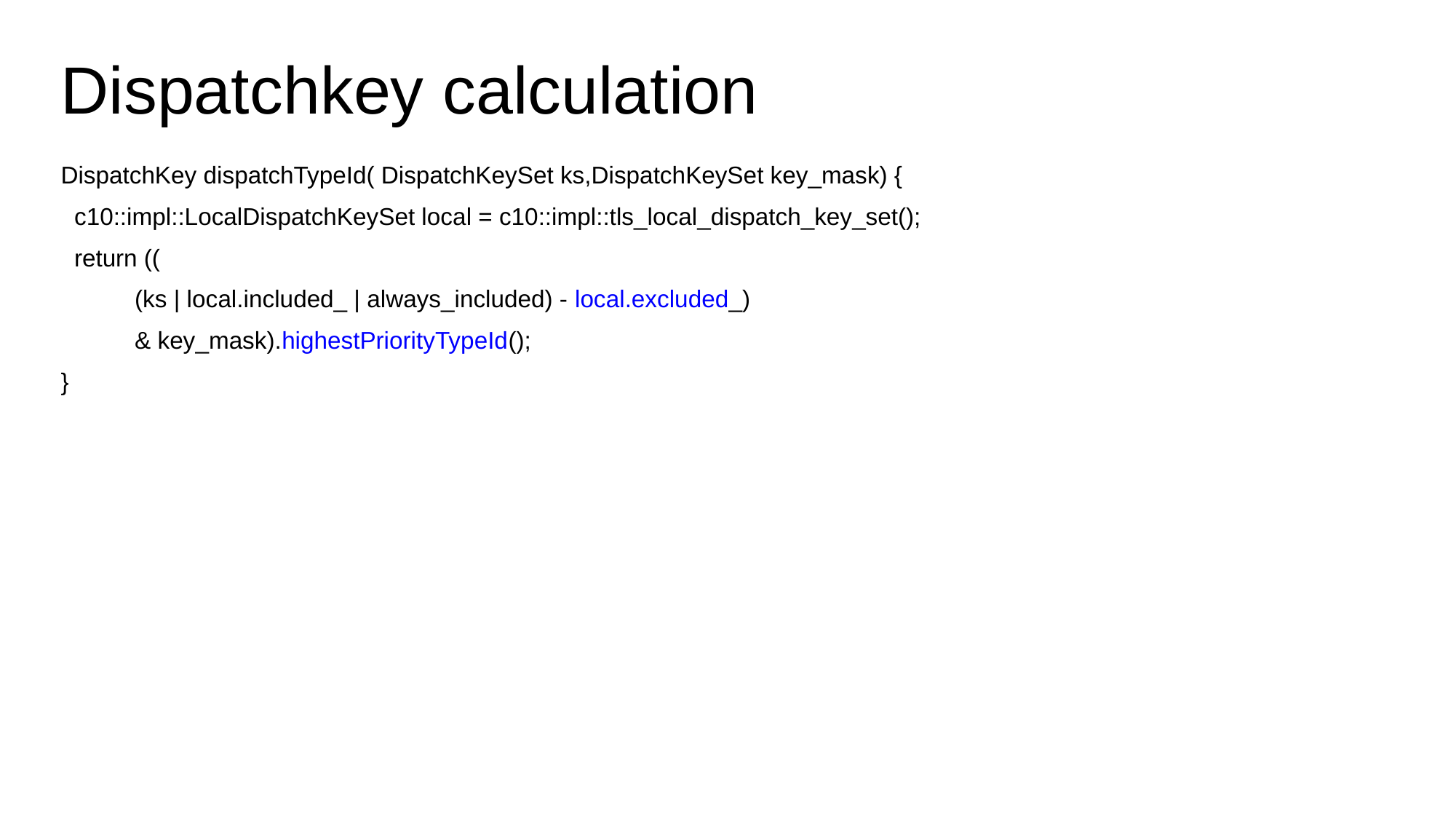

# Dispatchkey calculation
DispatchKey dispatchTypeId( DispatchKeySet ks,DispatchKeySet key_mask) {
  c10::impl::LocalDispatchKeySet local = c10::impl::tls_local_dispatch_key_set();
  return ((
           (ks | local.included_ | always_included) - local.excluded_)
           & key_mask).highestPriorityTypeId();
}